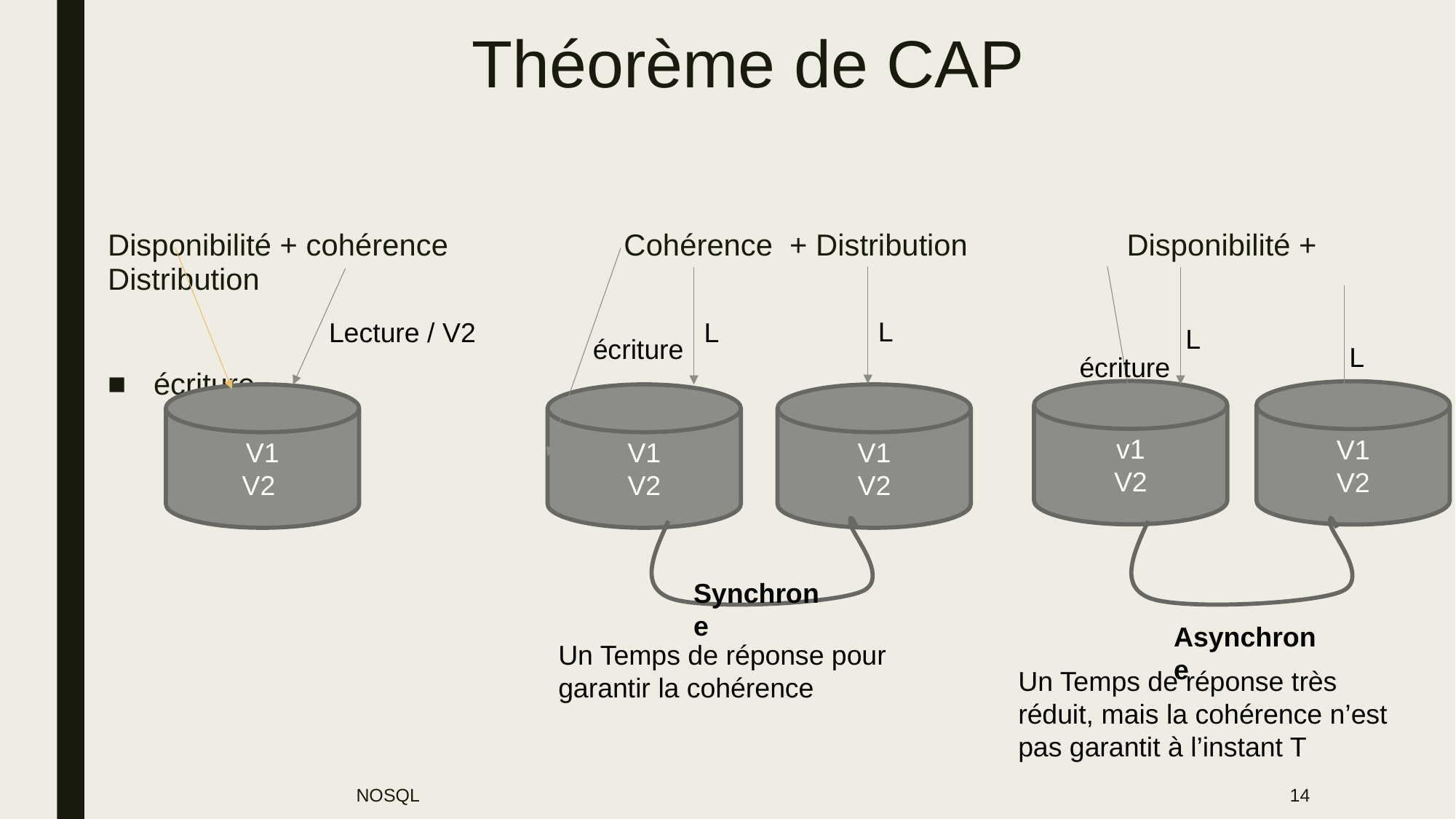

# Théorème de CAP

Disponibilité + cohérence                     Cohérence  + Distribution                   Disponibilité + Distribution

écriture
L
Lecture / V2
L
L
écriture
L
écriture
v1
V2
V1
V2
V1
V2
V1
V2
V1
V2

Synchrone
Asynchrone
Un Temps de réponse pour garantir la cohérence
Un Temps de réponse très réduit, mais la cohérence n’est pas garantit à l’instant T
NOSQL
14